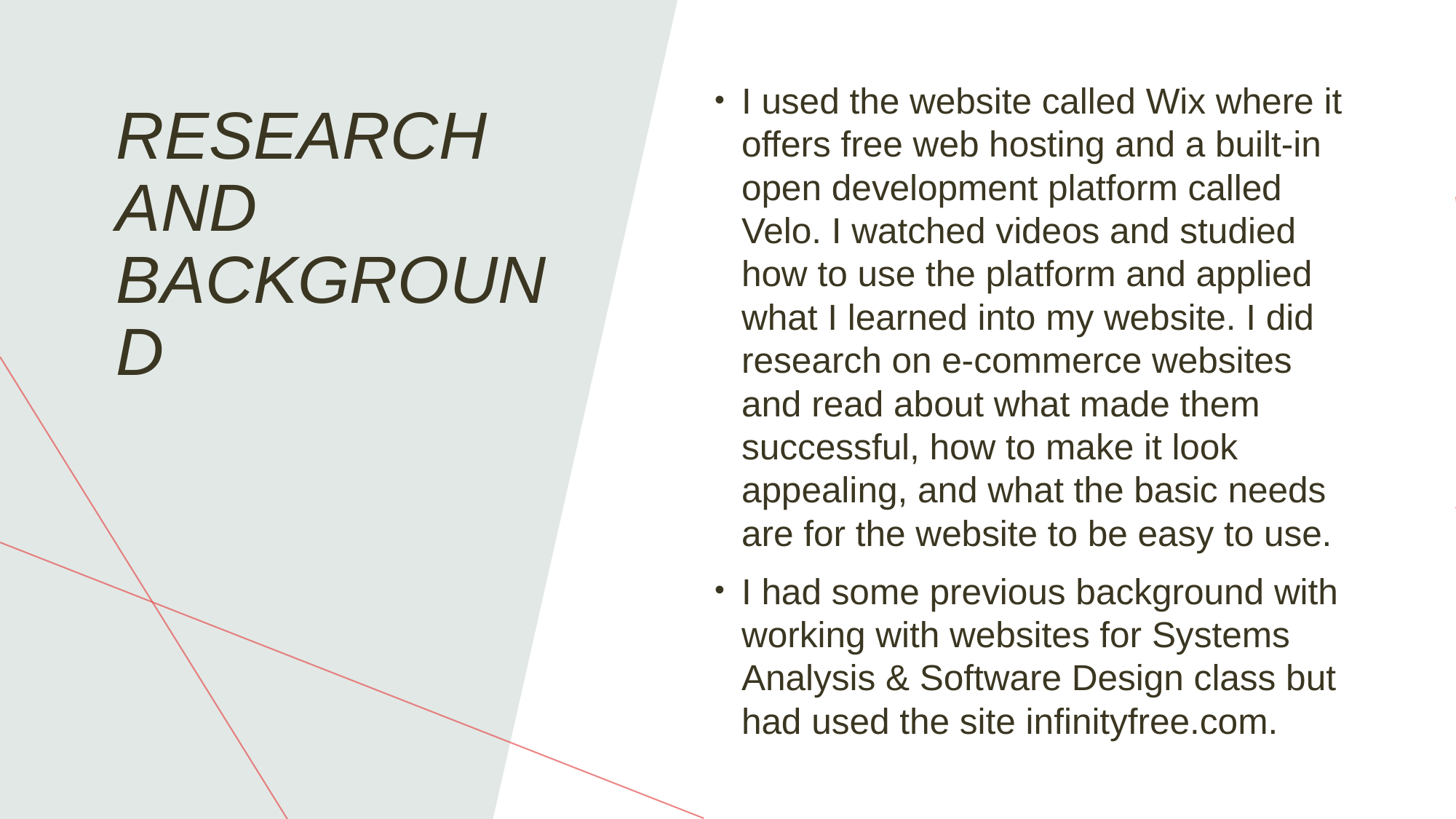

I used the website called Wix where it offers free web hosting and a built-in open development platform called Velo. I watched videos and studied how to use the platform and applied what I learned into my website. I did research on e-commerce websites and read about what made them successful, how to make it look appealing, and what the basic needs are for the website to be easy to use.
I had some previous background with working with websites for Systems Analysis & Software Design class but had used the site infinityfree.com.
# Research and background